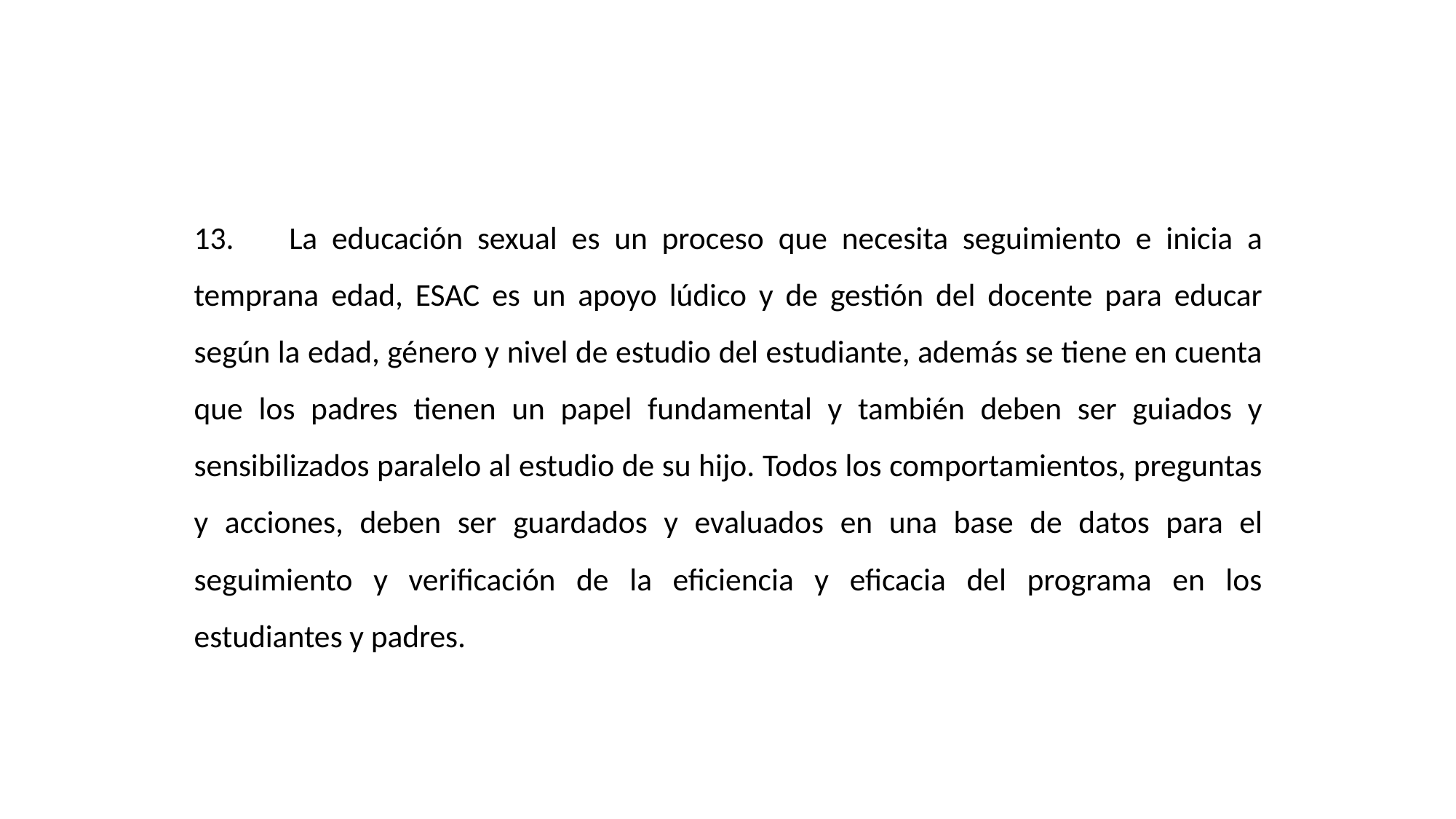

13.	La educación sexual es un proceso que necesita seguimiento e inicia a temprana edad, ESAC es un apoyo lúdico y de gestión del docente para educar según la edad, género y nivel de estudio del estudiante, además se tiene en cuenta que los padres tienen un papel fundamental y también deben ser guiados y sensibilizados paralelo al estudio de su hijo. Todos los comportamientos, preguntas y acciones, deben ser guardados y evaluados en una base de datos para el seguimiento y verificación de la eficiencia y eficacia del programa en los estudiantes y padres.